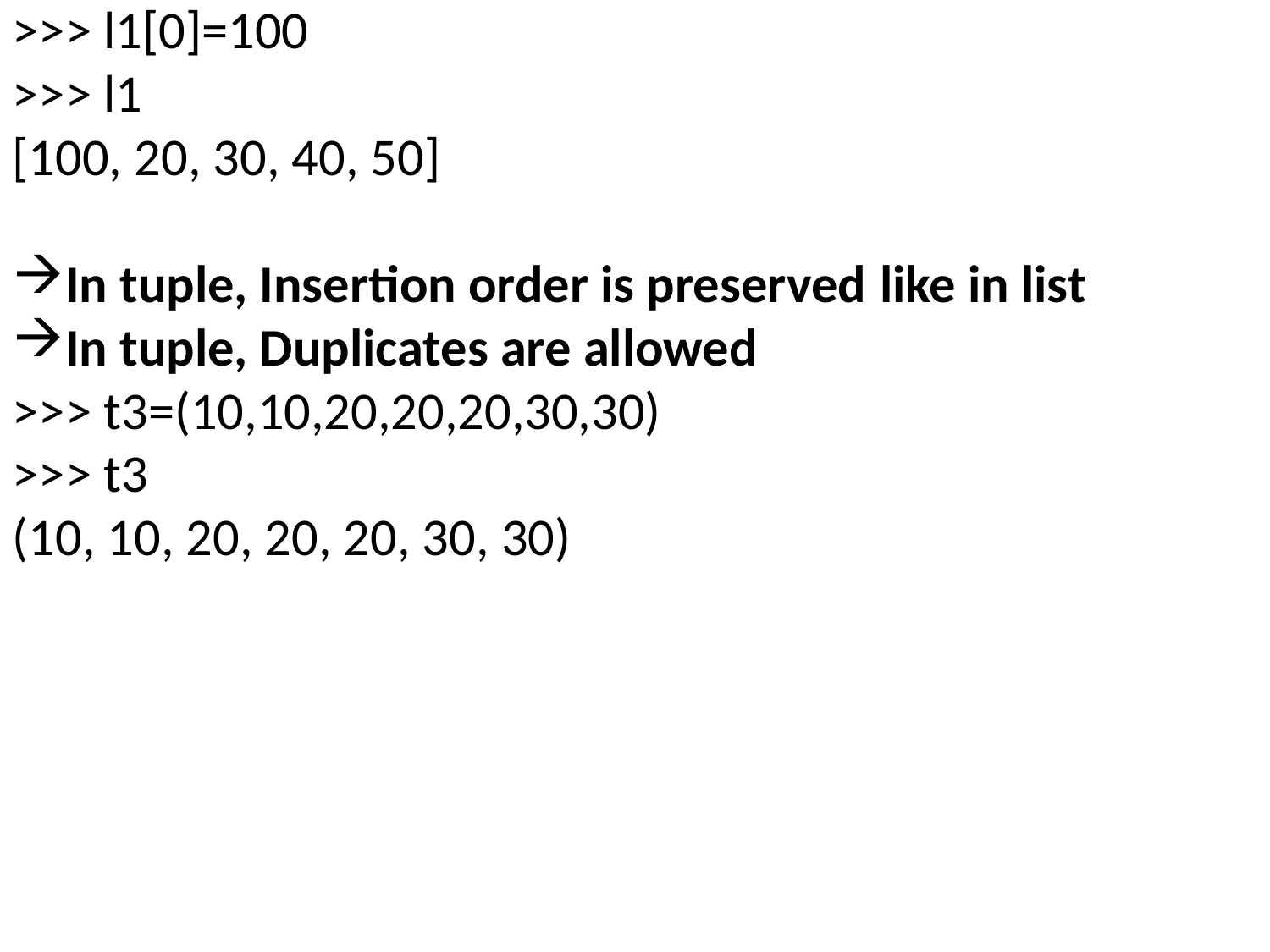

>>> l1[0]=100
>>> l1
[100, 20, 30, 40, 50]

In tuple, Insertion order is preserved like in list
In tuple, Duplicates are allowed
>>> t3=(10,10,20,20,20,30,30)
>>> t3
(10, 10, 20, 20, 20, 30, 30)